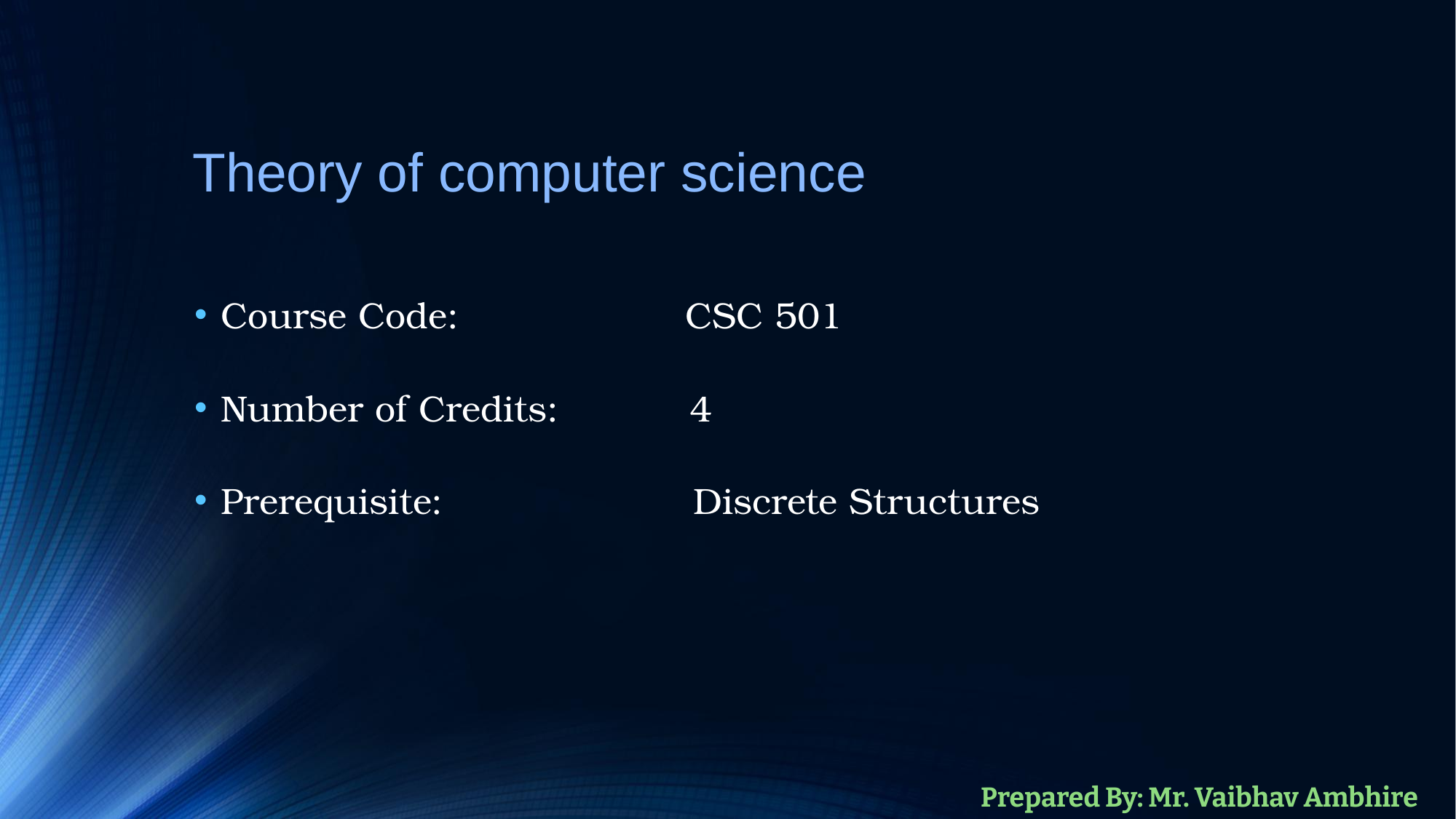

# Theory of computer science
Course Code:                   CSC 501
Number of Credits:           4
Prerequisite:                     Discrete Structures